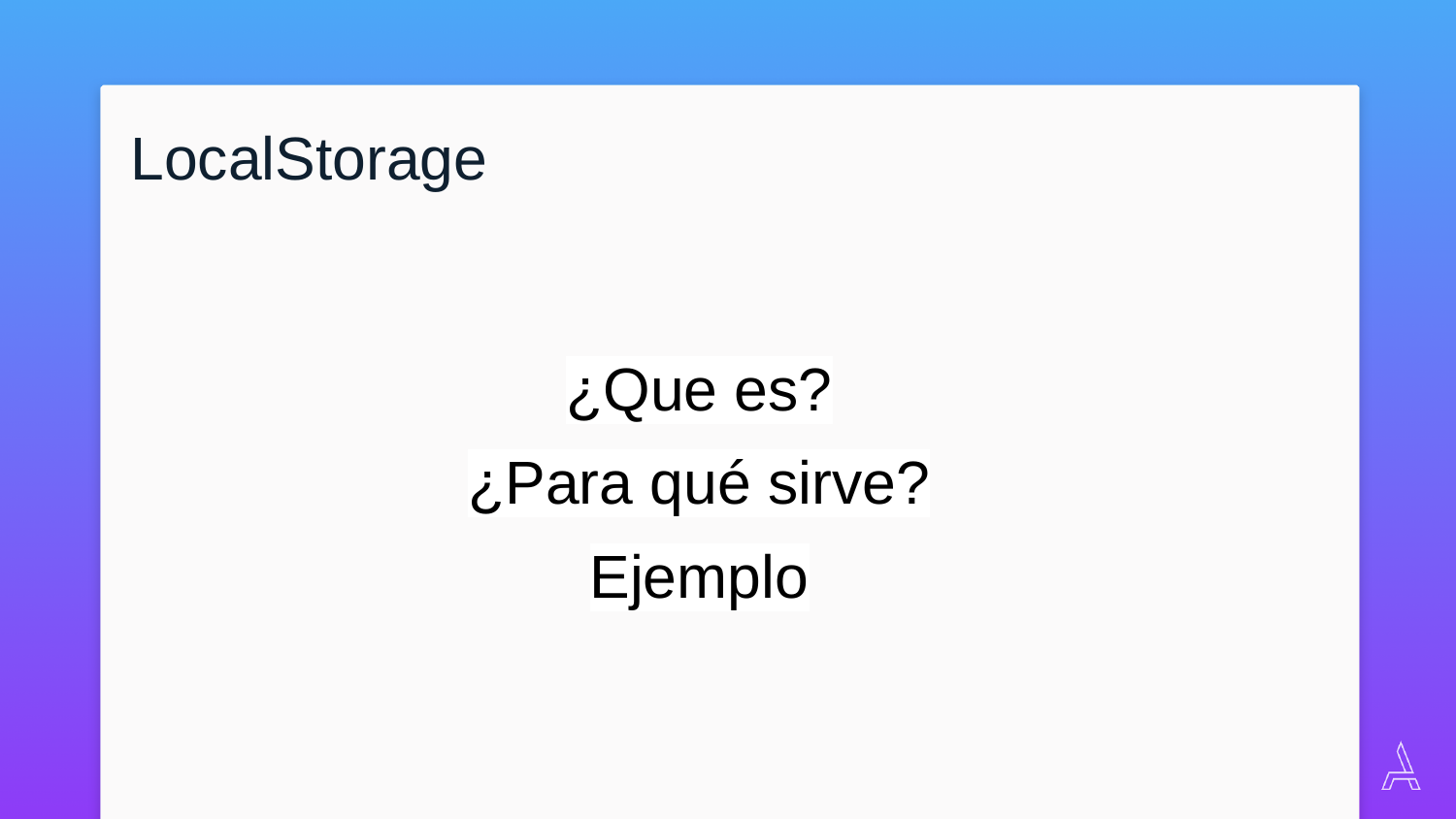

LocalStorage

¿Que es?
¿Para qué sirve?
Ejemplo